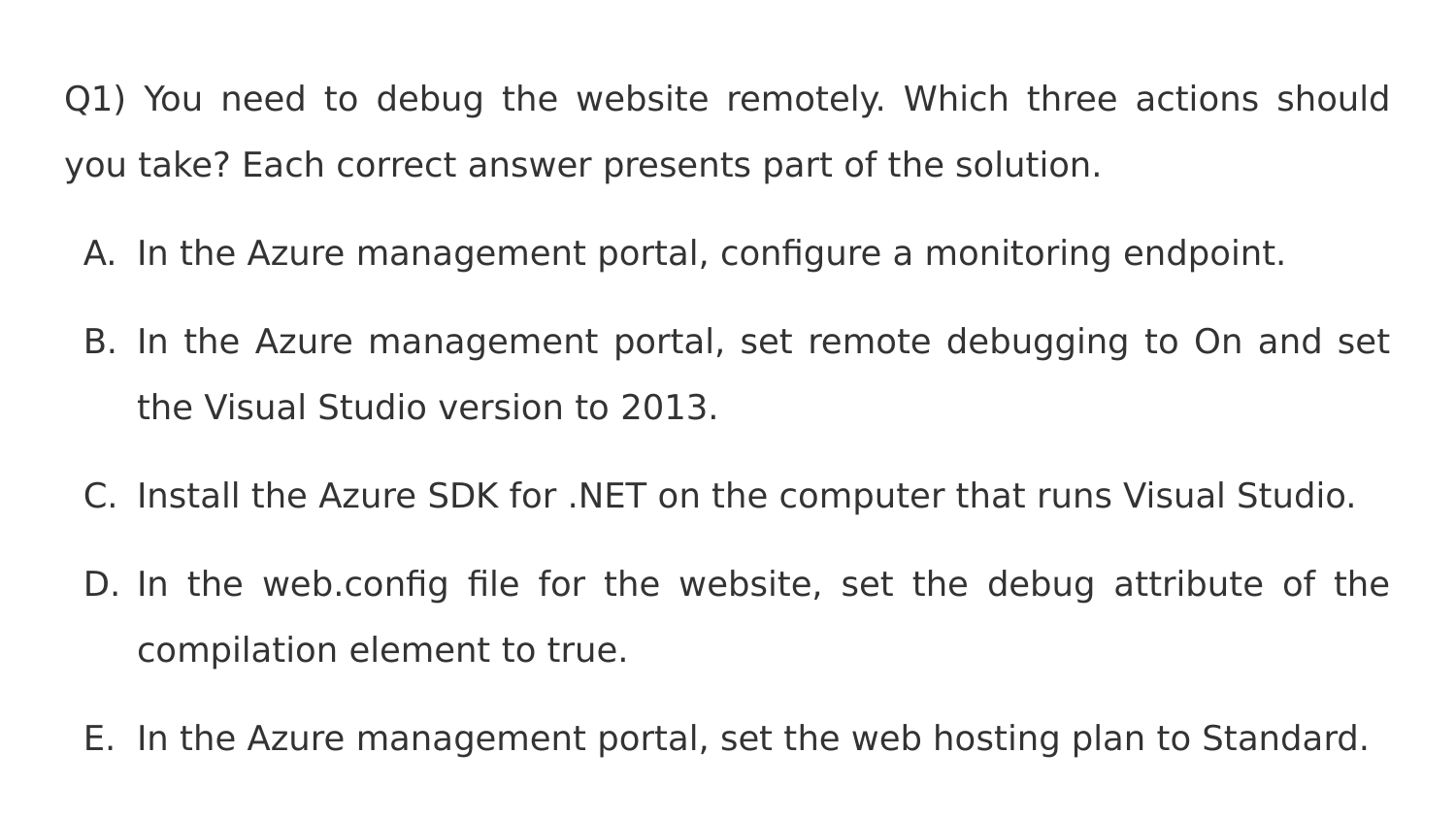

# Q1) You need to debug the website remotely. Which three actions should you take? Each correct answer presents part of the solution.
In the Azure management portal, configure a monitoring endpoint.
In the Azure management portal, set remote debugging to On and set the Visual Studio version to 2013.
Install the Azure SDK for .NET on the computer that runs Visual Studio.
In the web.config file for the website, set the debug attribute of the compilation element to true.
In the Azure management portal, set the web hosting plan to Standard.